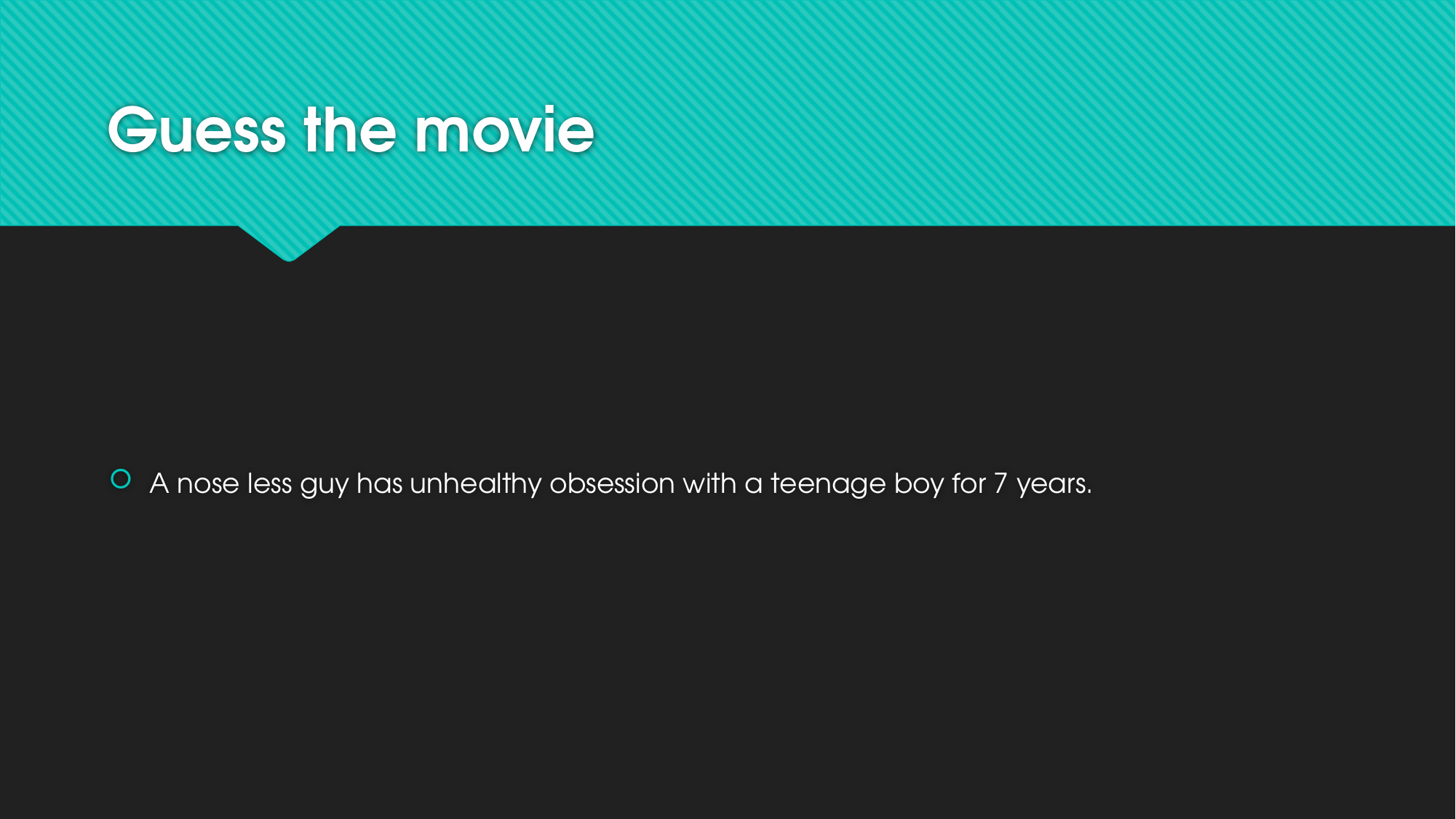

# Guess the movie
A nose less guy has unhealthy obsession with a teenage boy for 7 years.